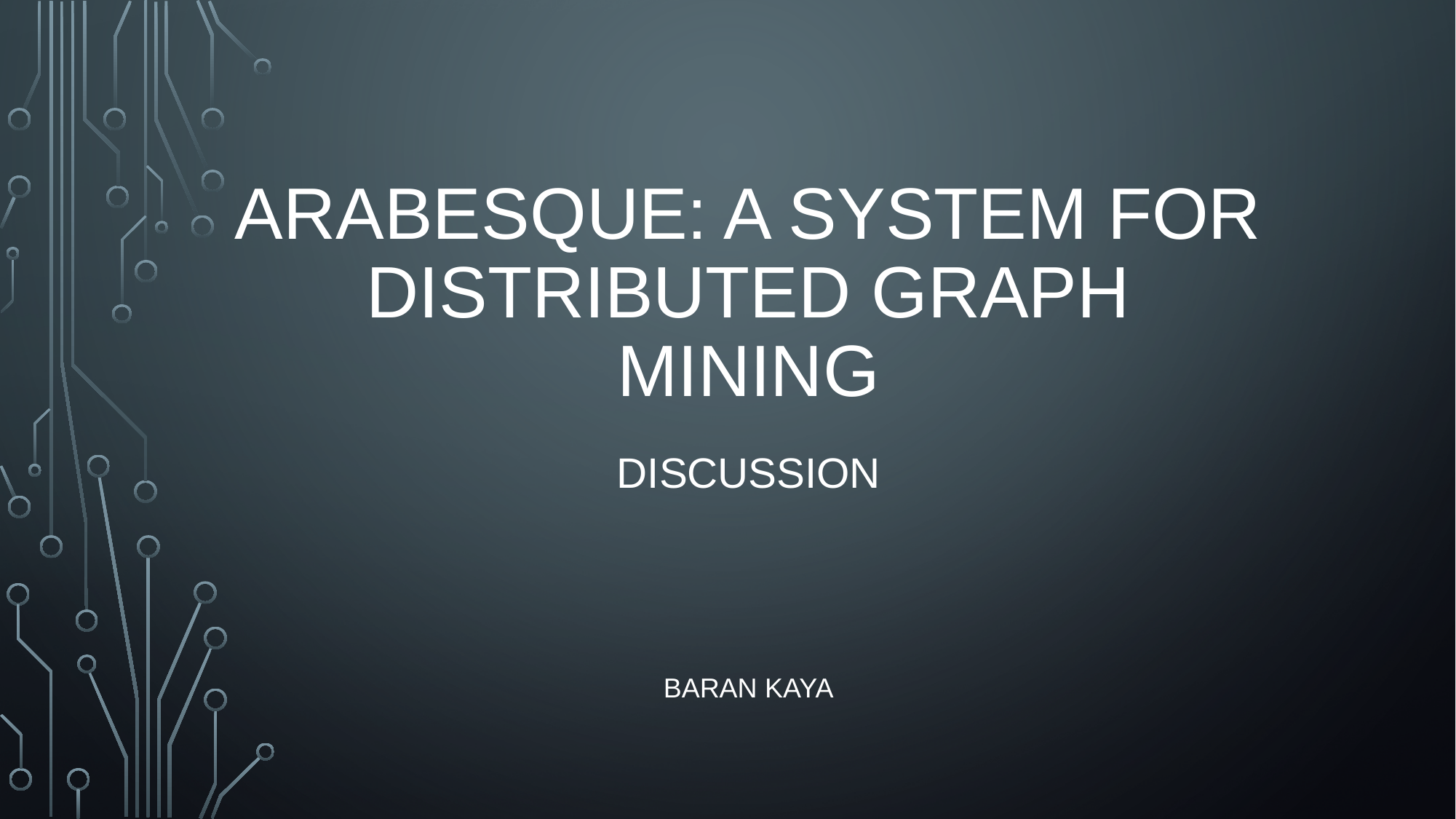

# Arabesque: A System for Distributed Graph Mining
Discussion

Baran Kaya